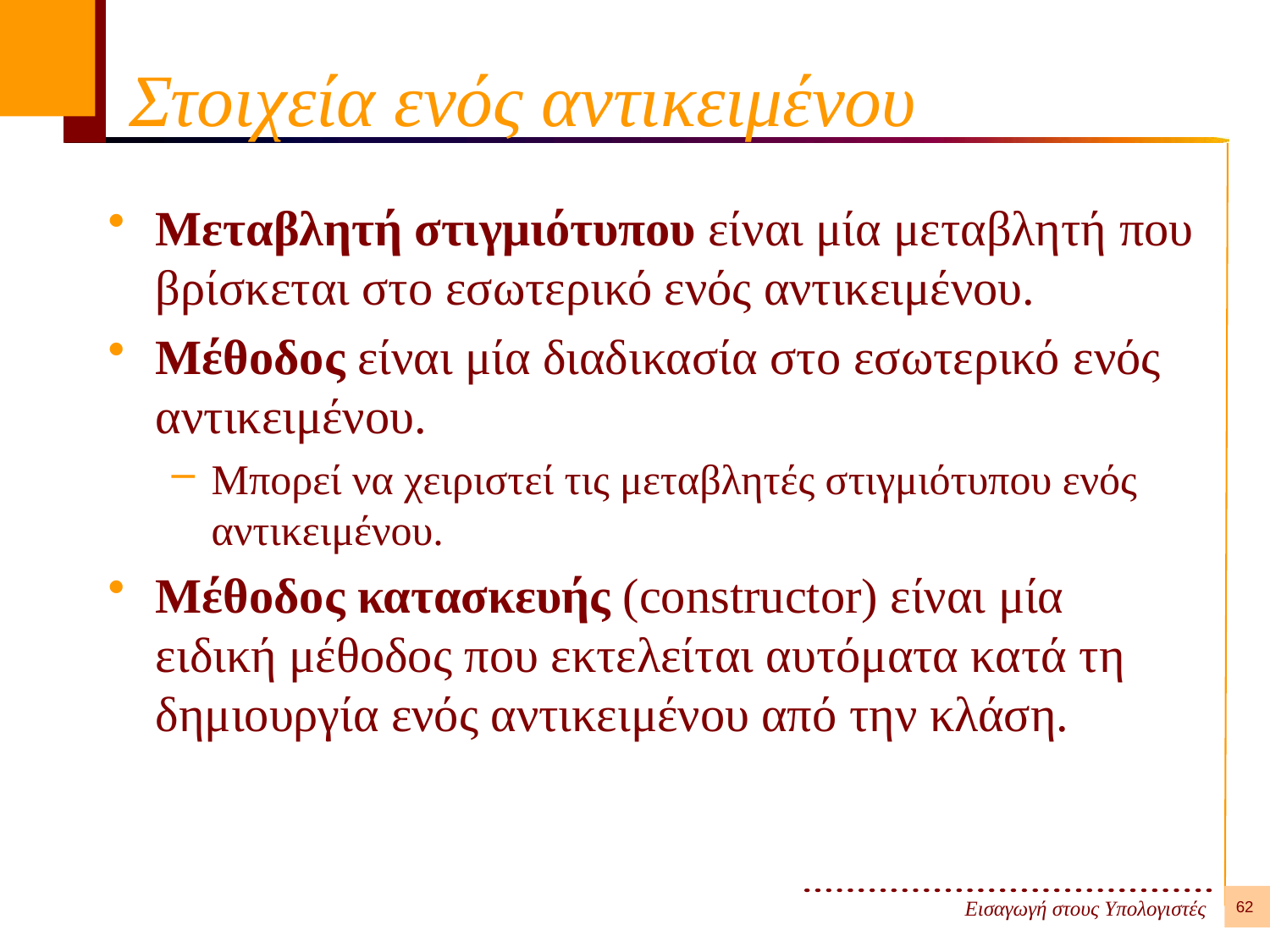

# Στοιχεία ενός αντικειμένου
Μεταβλητή στιγμιότυπου είναι μία μεταβλητή που βρίσκεται στο εσωτερικό ενός αντικειμένου.
Μέθοδος είναι μία διαδικασία στο εσωτερικό ενός αντικειμένου.
Μπορεί να χειριστεί τις μεταβλητές στιγμιότυπου ενός αντικειμένου.
Μέθοδος κατασκευής (constructor) είναι μία ειδική μέθοδος που εκτελείται αυτόματα κατά τη δημιουργία ενός αντικειμένου από την κλάση.